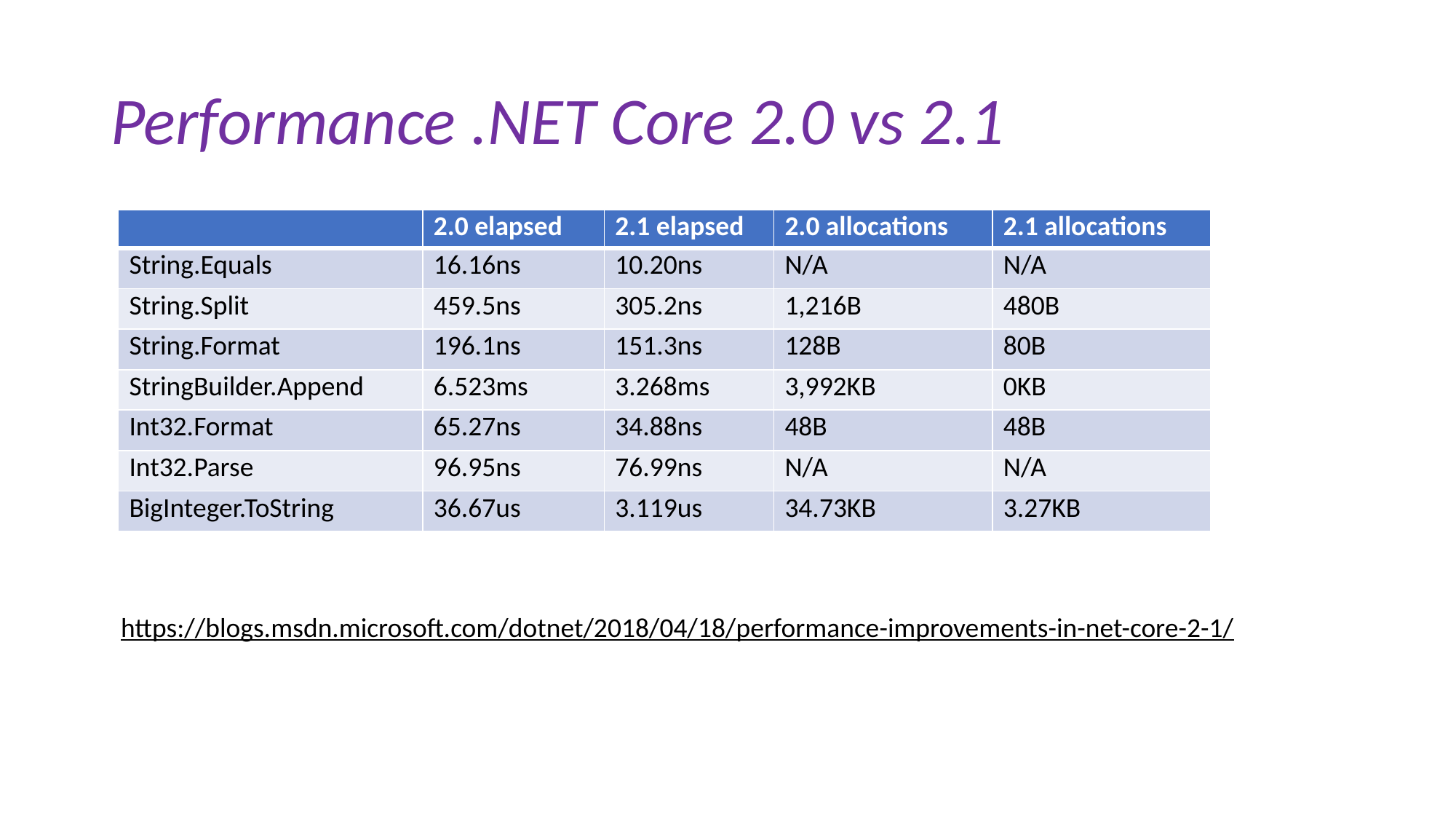

# Performance .NET Core 2.0 vs 2.1
|  | 2.0 elapsed | 2.1 elapsed | 2.0 allocations | 2.1 allocations |
| --- | --- | --- | --- | --- |
| String.Equals | 16.16ns | 10.20ns | N/A | N/A |
| String.Split | 459.5ns | 305.2ns | 1,216B | 480B |
| String.Format | 196.1ns | 151.3ns | 128B | 80B |
| StringBuilder.Append | 6.523ms | 3.268ms | 3,992KB | 0KB |
| Int32.Format | 65.27ns | 34.88ns | 48B | 48B |
| Int32.Parse | 96.95ns | 76.99ns | N/A | N/A |
| BigInteger.ToString | 36.67us | 3.119us | 34.73KB | 3.27KB |

https://blogs.msdn.microsoft.com/dotnet/2018/04/18/performance-improvements-in-net-core-2-1/